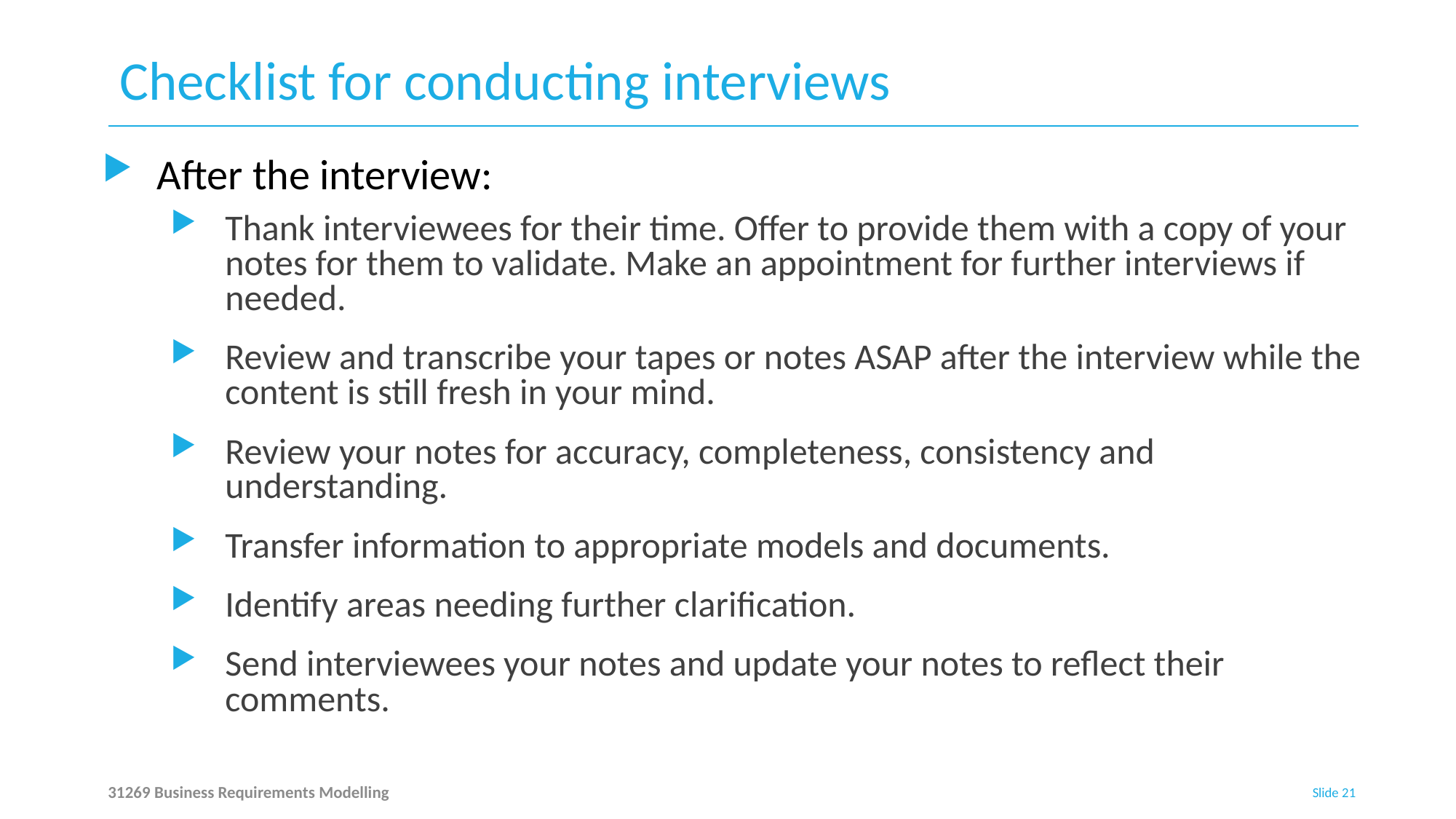

# Checklist for conducting interviews
After the interview:
Thank interviewees for their time. Offer to provide them with a copy of your notes for them to validate. Make an appointment for further interviews if needed.
Review and transcribe your tapes or notes ASAP after the interview while the content is still fresh in your mind.
Review your notes for accuracy, completeness, consistency and understanding.
Transfer information to appropriate models and documents.
Identify areas needing further clarification.
Send interviewees your notes and update your notes to reflect their comments.
31269 Business Requirements Modelling
Slide 21